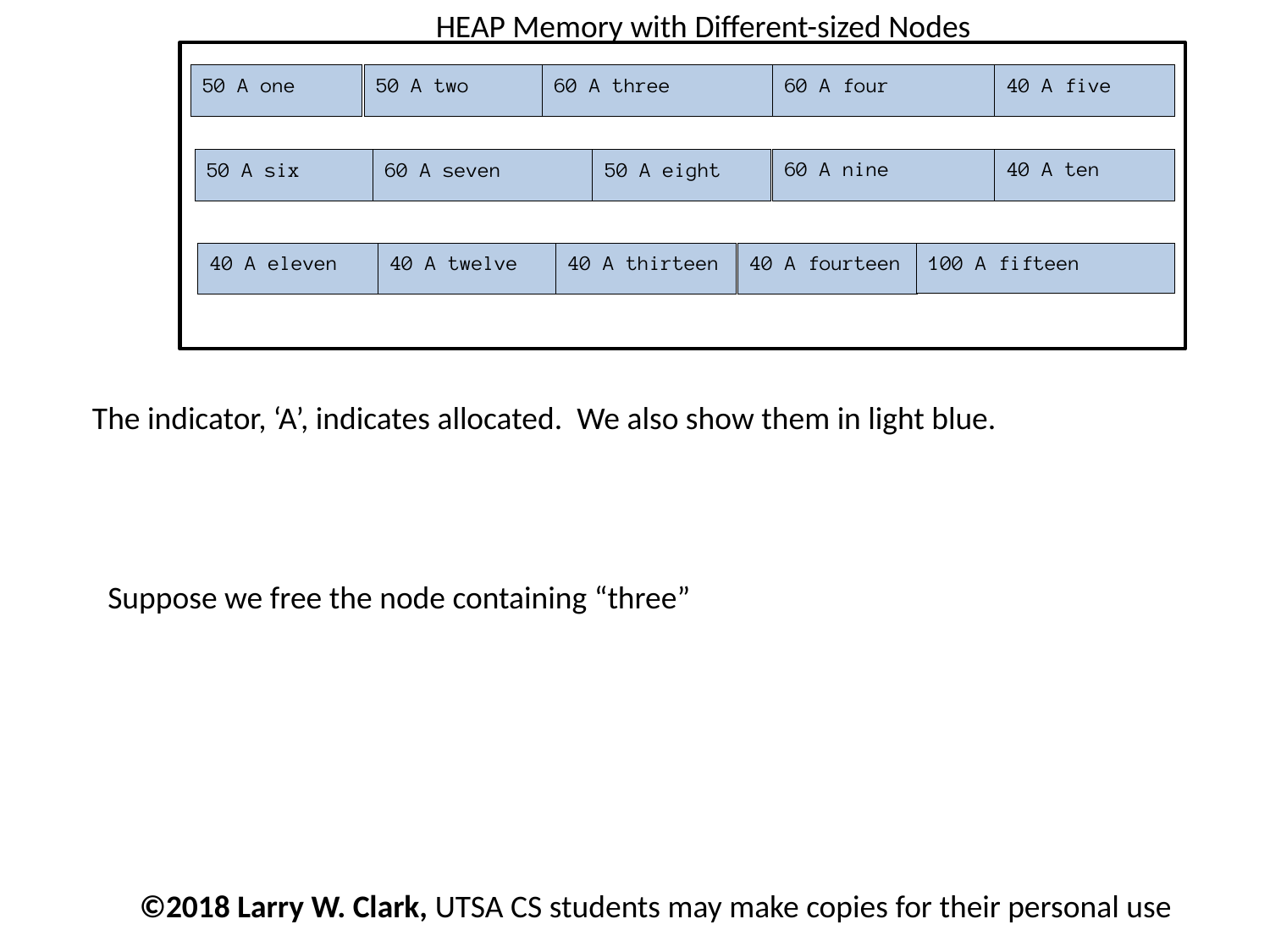

HEAP Memory with Different-sized Nodes

60 A three
50 A two
50 A one
60 A four
40 A five
60 A nine
40 A ten
60 A seven
50 A eight
50 A six
40 A fourteen
100 A fifteen
40 A eleven
40 A twelve
40 A thirteen
The indicator, ‘A’, indicates allocated.  We also show them in light blue.
Suppose we free the node containing “three”
©2018 Larry W. Clark, UTSA CS students may make copies for their personal use